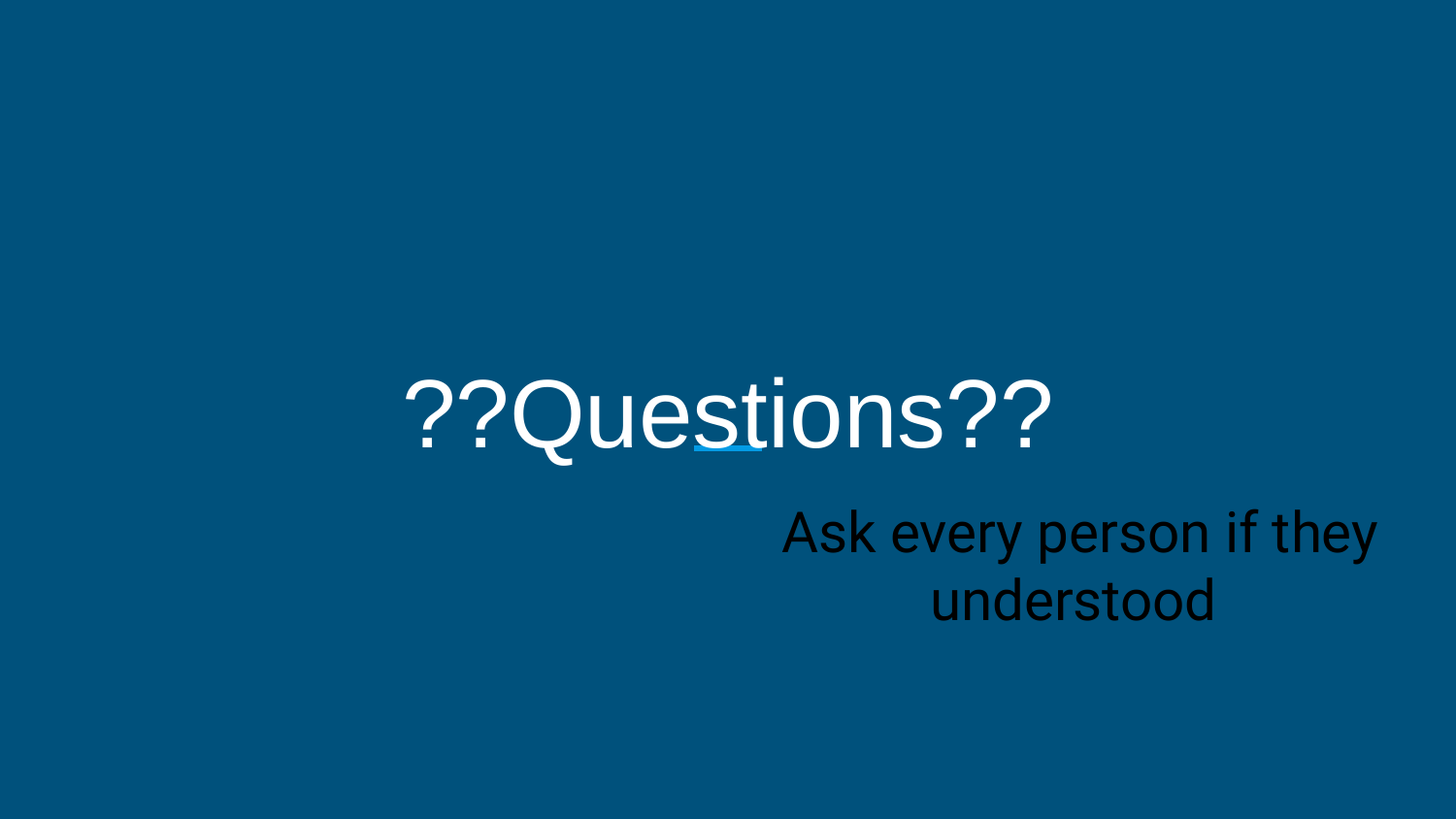

# ??Questions??

Ask every person if they
understood